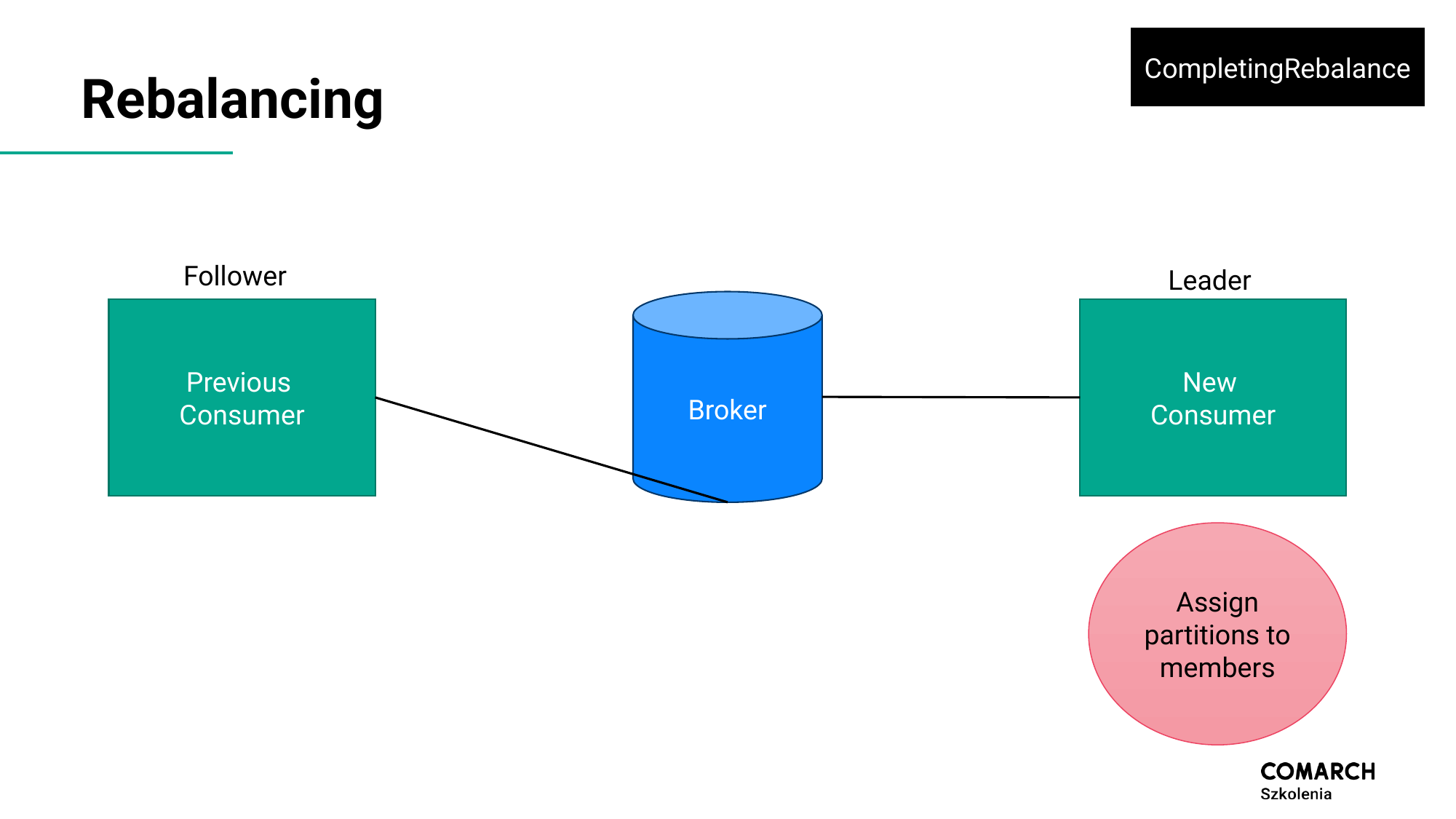

# Rebalancing
CompletingRebalance
Follower
Leader
Broker
Previous
Consumer
New
Consumer
Assign partitions to members